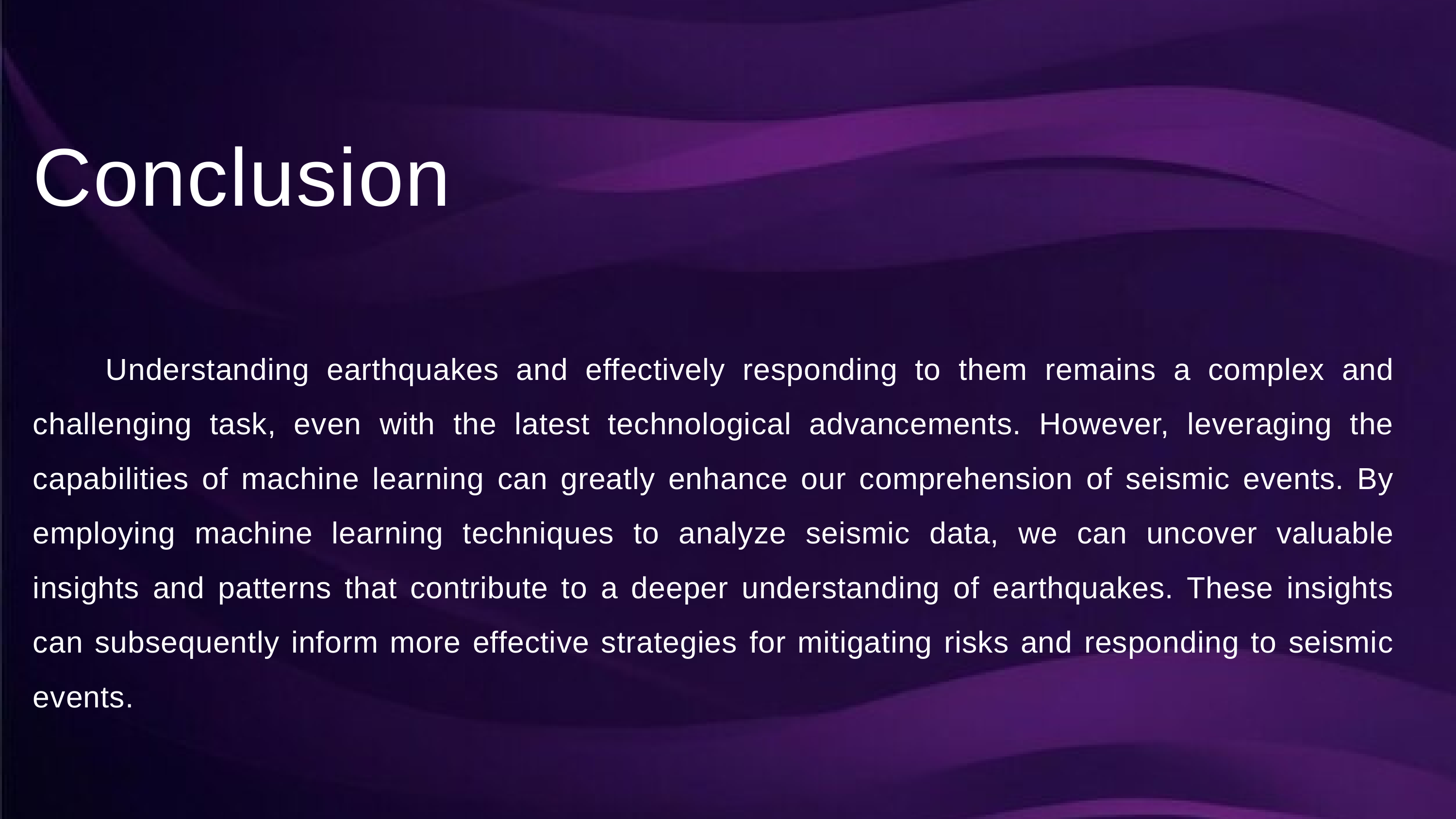

Conclusion

	Understanding earthquakes and effectively responding to them remains a complex and challenging task, even with the latest technological advancements. However, leveraging the capabilities of machine learning can greatly enhance our comprehension of seismic events. By employing machine learning techniques to analyze seismic data, we can uncover valuable insights and patterns that contribute to a deeper understanding of earthquakes. These insights can subsequently inform more effective strategies for mitigating risks and responding to seismic events.